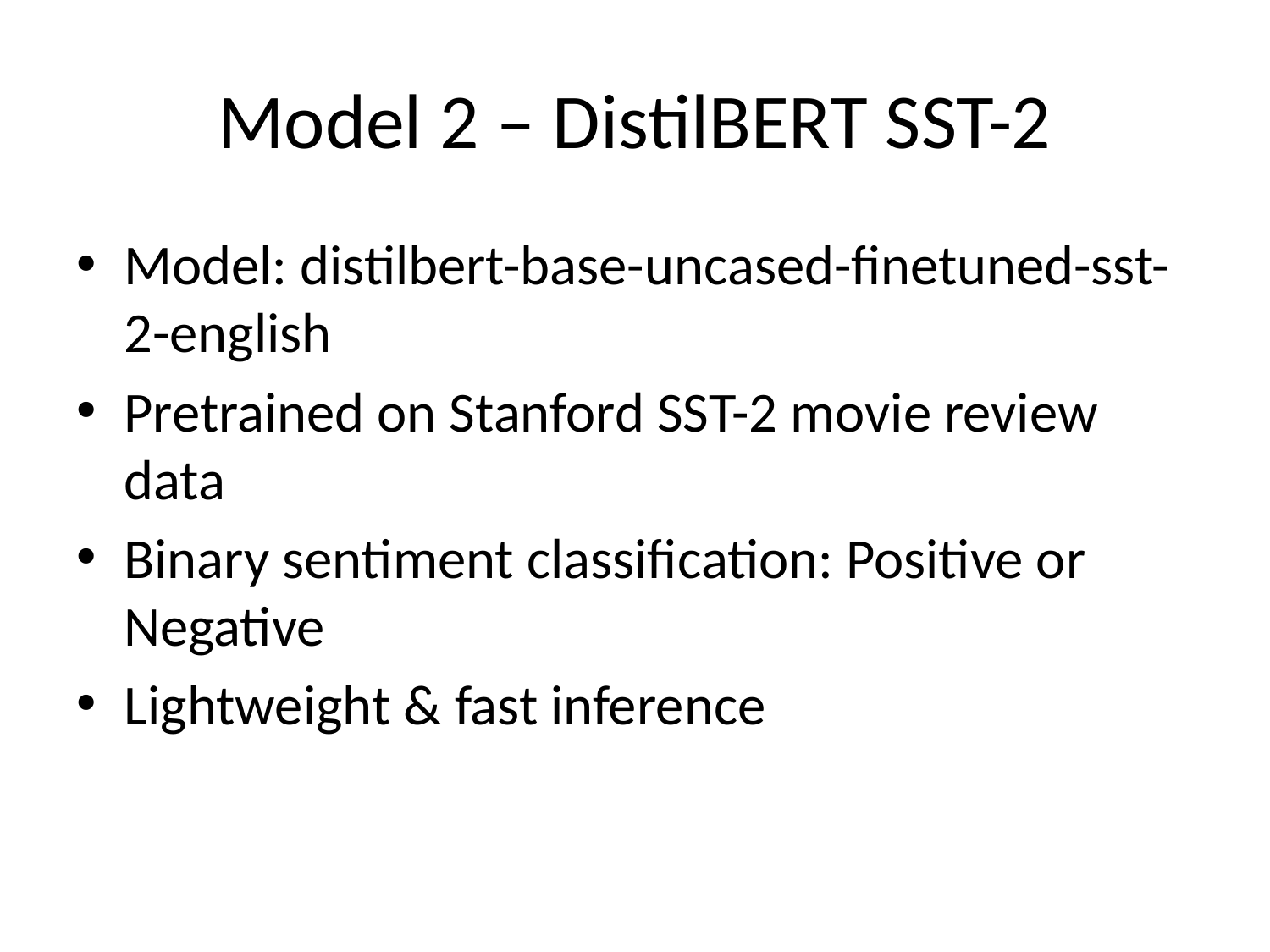

# Model 2 – DistilBERT SST-2
Model: distilbert-base-uncased-finetuned-sst-2-english
Pretrained on Stanford SST-2 movie review data
Binary sentiment classification: Positive or Negative
Lightweight & fast inference